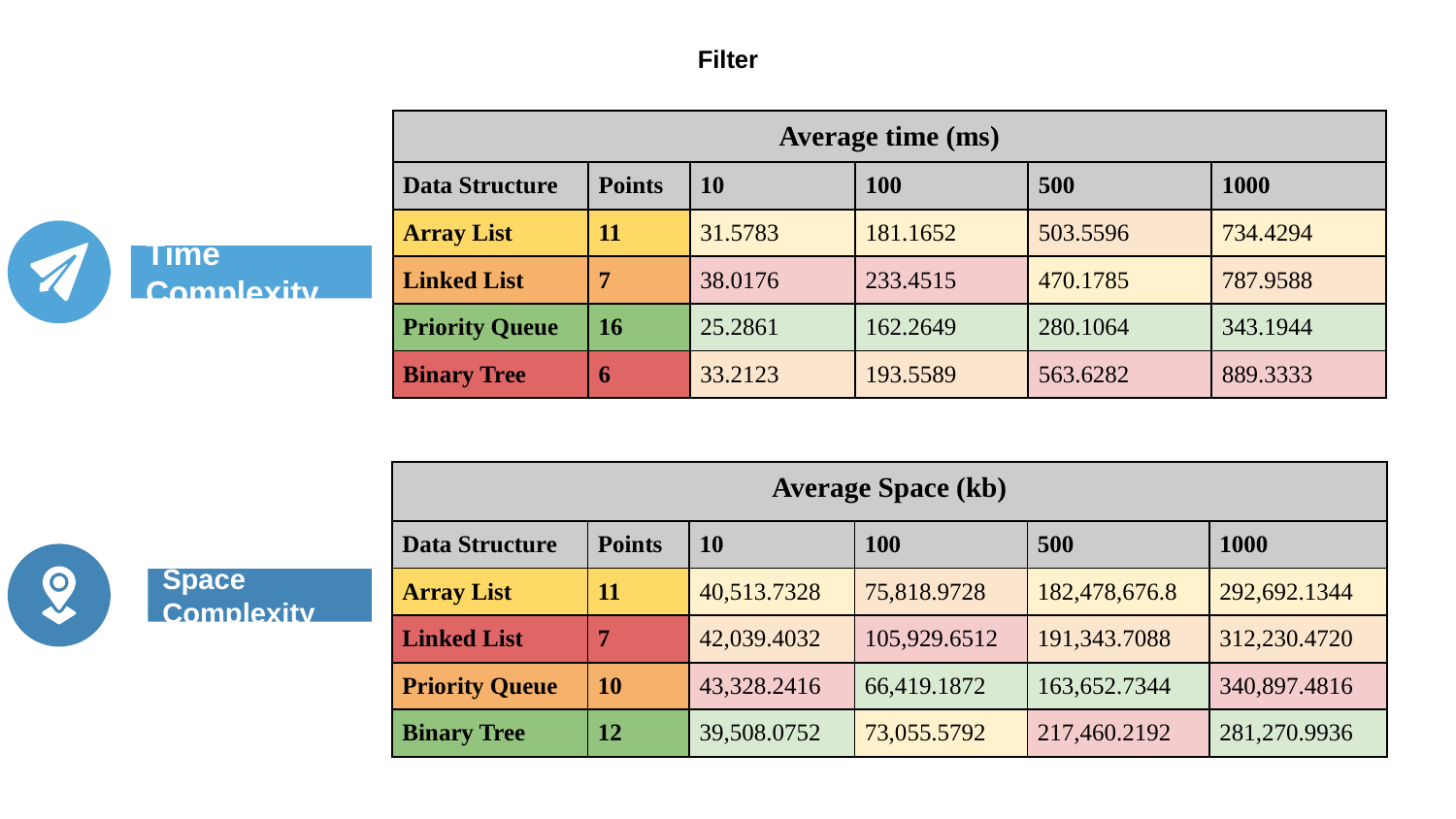

# Filter
| Average time (ms) |  |  |  |  |  |
| --- | --- | --- | --- | --- | --- |
| Data Structure | Points | 10 | 100 | 500 | 1000 |
| Array List | 11 | 31.5783 | 181.1652 | 503.5596 | 734.4294 |
| Linked List | 7 | 38.0176 | 233.4515 | 470.1785 | 787.9588 |
| Priority Queue | 16 | 25.2861 | 162.2649 | 280.1064 | 343.1944 |
| Binary Tree | 6 | 33.2123 | 193.5589 | 563.6282 | 889.3333 |

Time Complexity
| Average Space (kb) |  |  |  |  |  |
| --- | --- | --- | --- | --- | --- |
| Data Structure | Points | 10 | 100 | 500 | 1000 |
| Array List | 11 | 40,513.7328 | 75,818.9728 | 182,478,676.8 | 292,692.1344 |
| Linked List | 7 | 42,039.4032 | 105,929.6512 | 191,343.7088 | 312,230.4720 |
| Priority Queue | 10 | 43,328.2416 | 66,419.1872 | 163,652.7344 | 340,897.4816 |
| Binary Tree | 12 | 39,508.0752 | 73,055.5792 | 217,460.2192 | 281,270.9936 |

Space Complexity